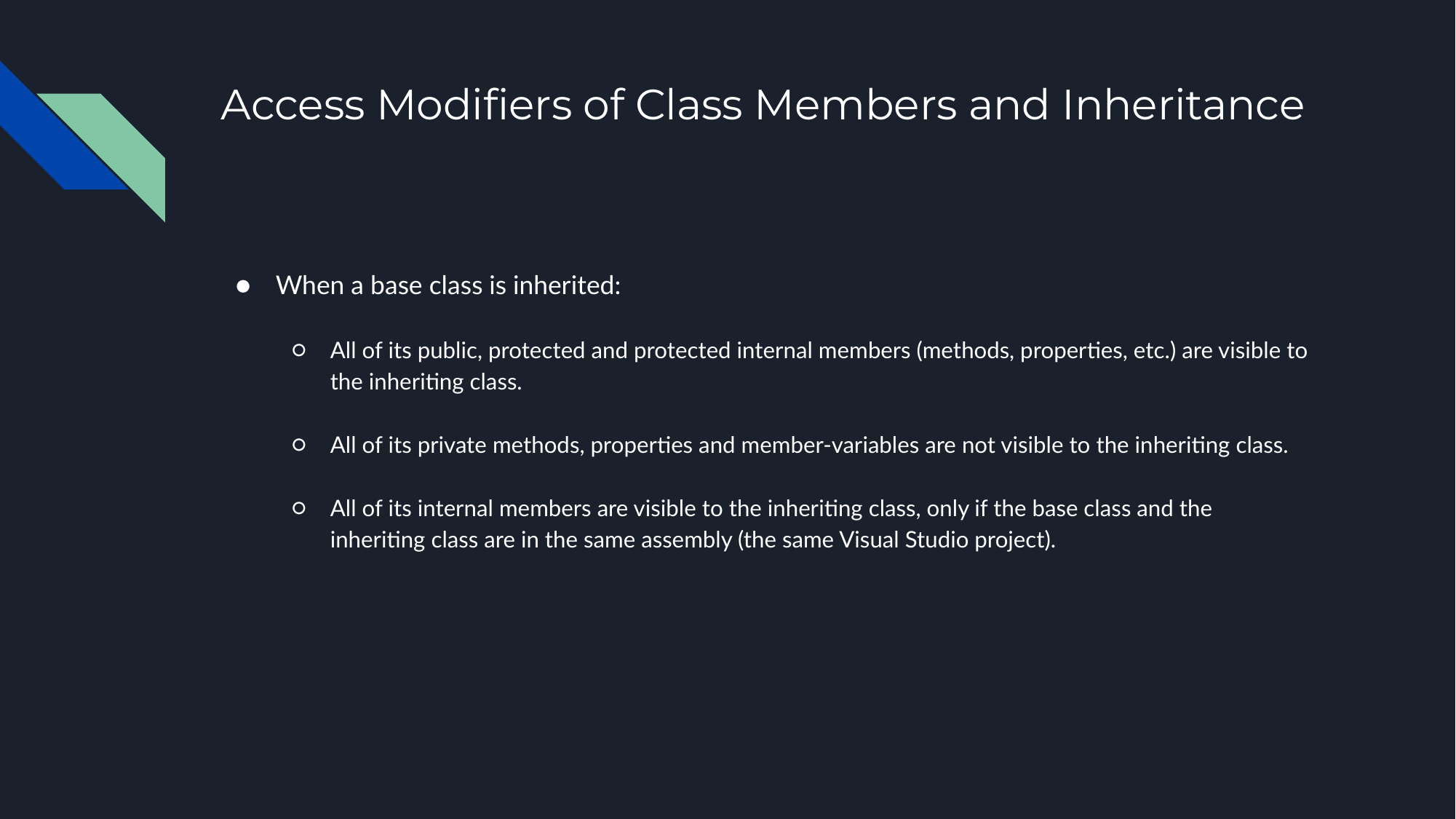

# Access Modifiers of Class Members and Inheritance
When a base class is inherited:
All of its public, protected and protected internal members (methods, properties, etc.) are visible to the inheriting class.
All of its private methods, properties and member-variables are not visible to the inheriting class.
All of its internal members are visible to the inheriting class, only if the base class and the inheriting class are in the same assembly (the same Visual Studio project).